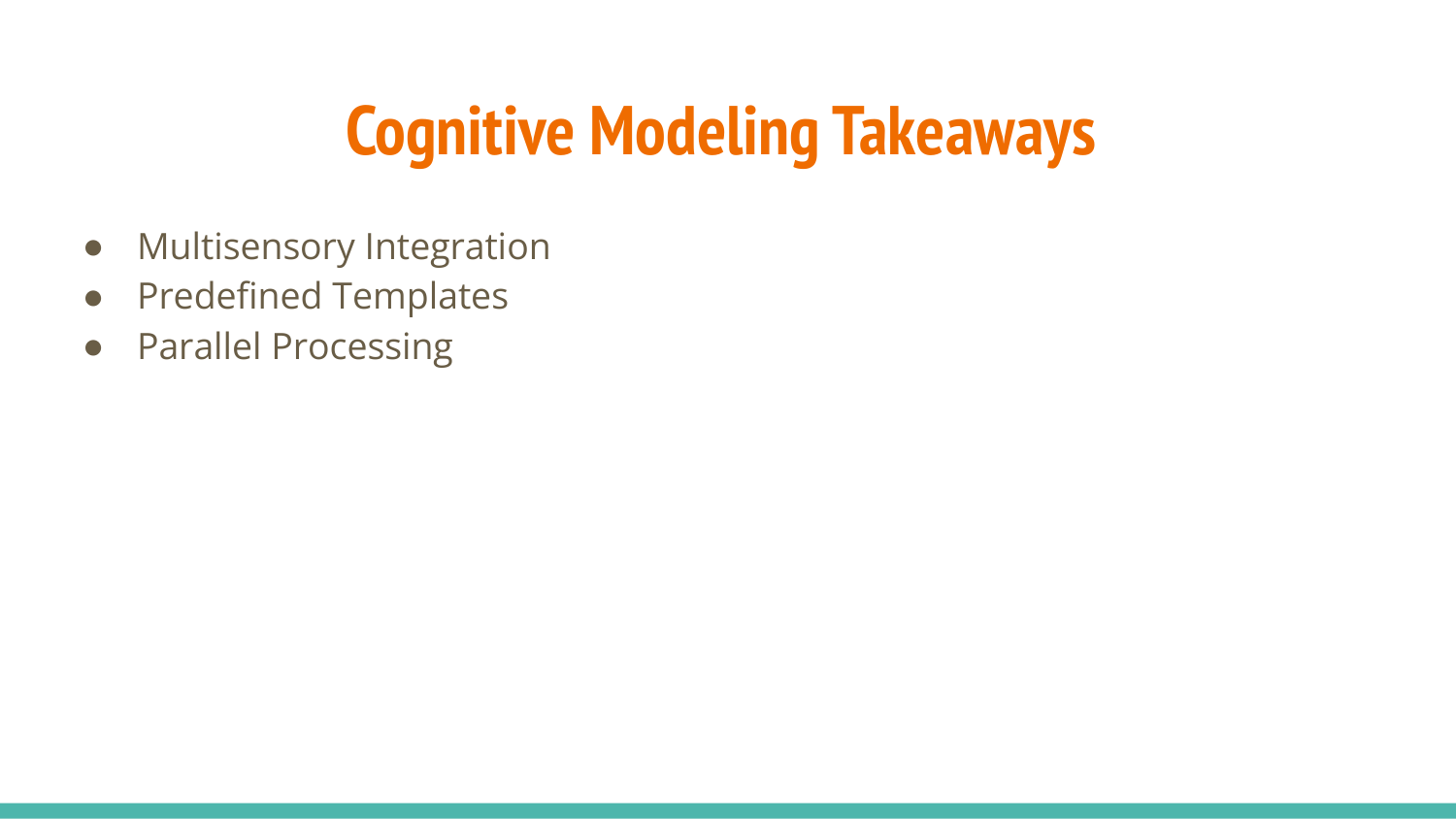

# Cognitive Modeling Takeaways
Multisensory Integration
Predefined Templates
Parallel Processing